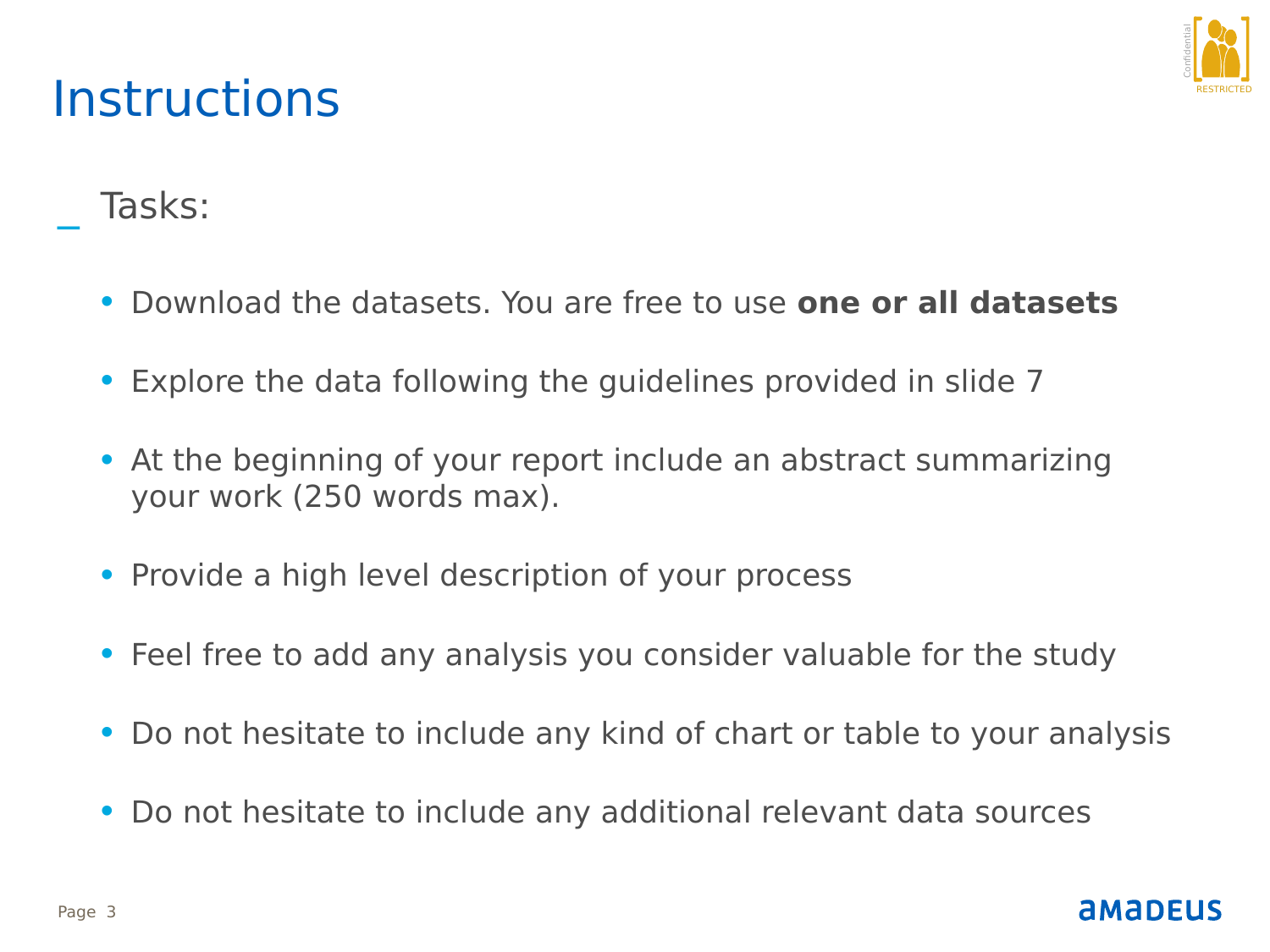

# Instructions
Tasks:

Download the datasets. You are free to use one or all datasets
Explore the data following the guidelines provided in slide 7
At the beginning of your report include an abstract summarizing your work (250 words max).
Provide a high level description of your process
Feel free to add any analysis you consider valuable for the study
Do not hesitate to include any kind of chart or table to your analysis
Do not hesitate to include any additional relevant data sources